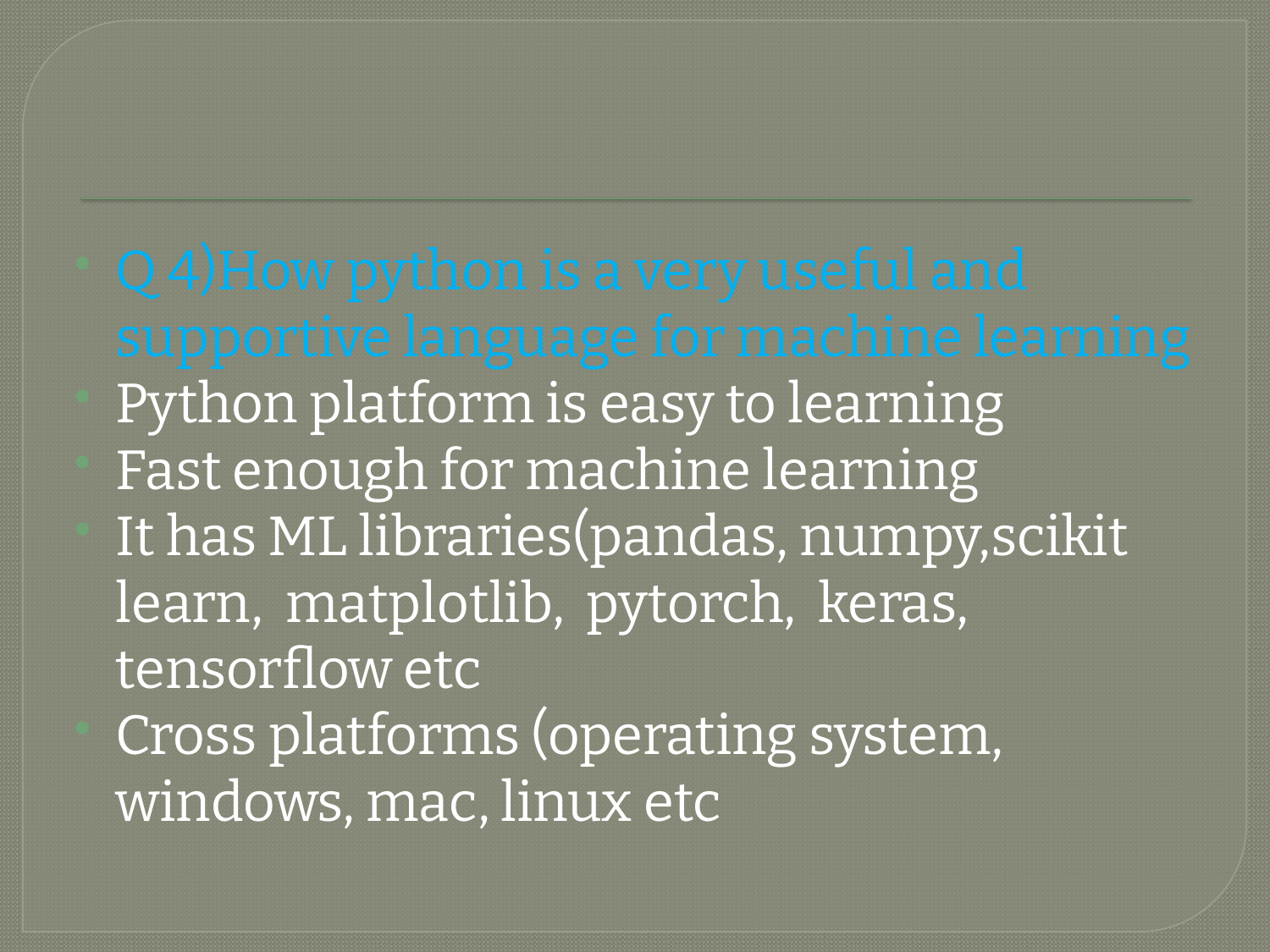

#
Q 4)How python is a very useful and supportive language for machine learning
Python platform is easy to learning
Fast enough for machine learning
It has ML libraries(pandas, numpy,scikit learn,  matplotlib,  pytorch,  keras, tensorflow etc
Cross platforms (operating system, windows, mac, linux etc